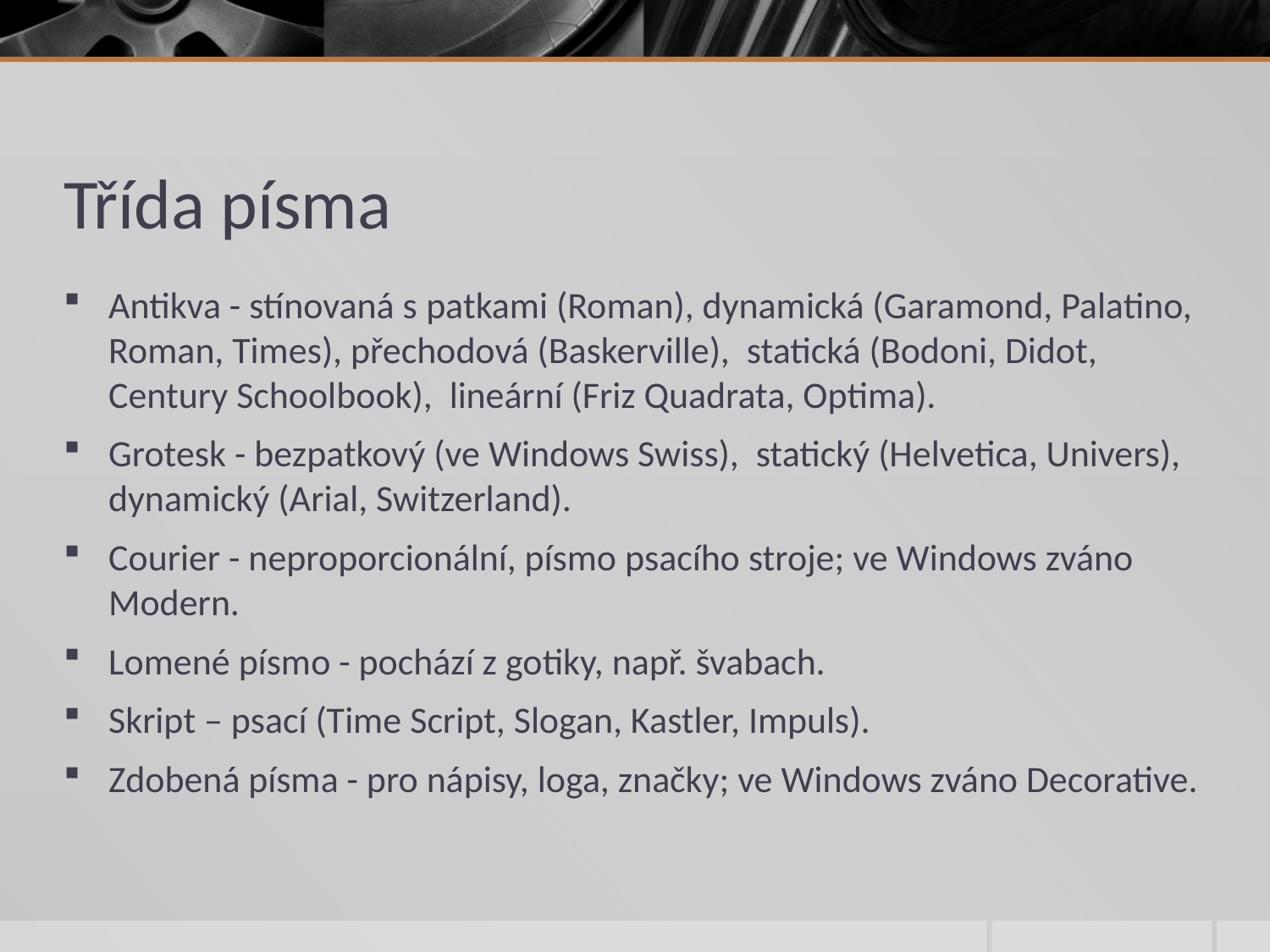

# Třída písma
Antikva - stínovaná s patkami (Roman), dynamická (Garamond, Palatino, Roman, Times), přechodová (Baskerville),  statická (Bodoni, Didot, Century Schoolbook),  lineární (Friz Quadrata, Optima).
Grotesk - bezpatkový (ve Windows Swiss),  statický (Helvetica, Univers),  dynamický (Arial, Switzerland).
Courier - neproporcionální, písmo psacího stroje; ve Windows zváno Modern.
Lomené písmo - pochází z gotiky, např. švabach.
Skript – psací (Time Script, Slogan, Kastler, Impuls).
Zdobená písma - pro nápisy, loga, značky; ve Windows zváno Decorative.